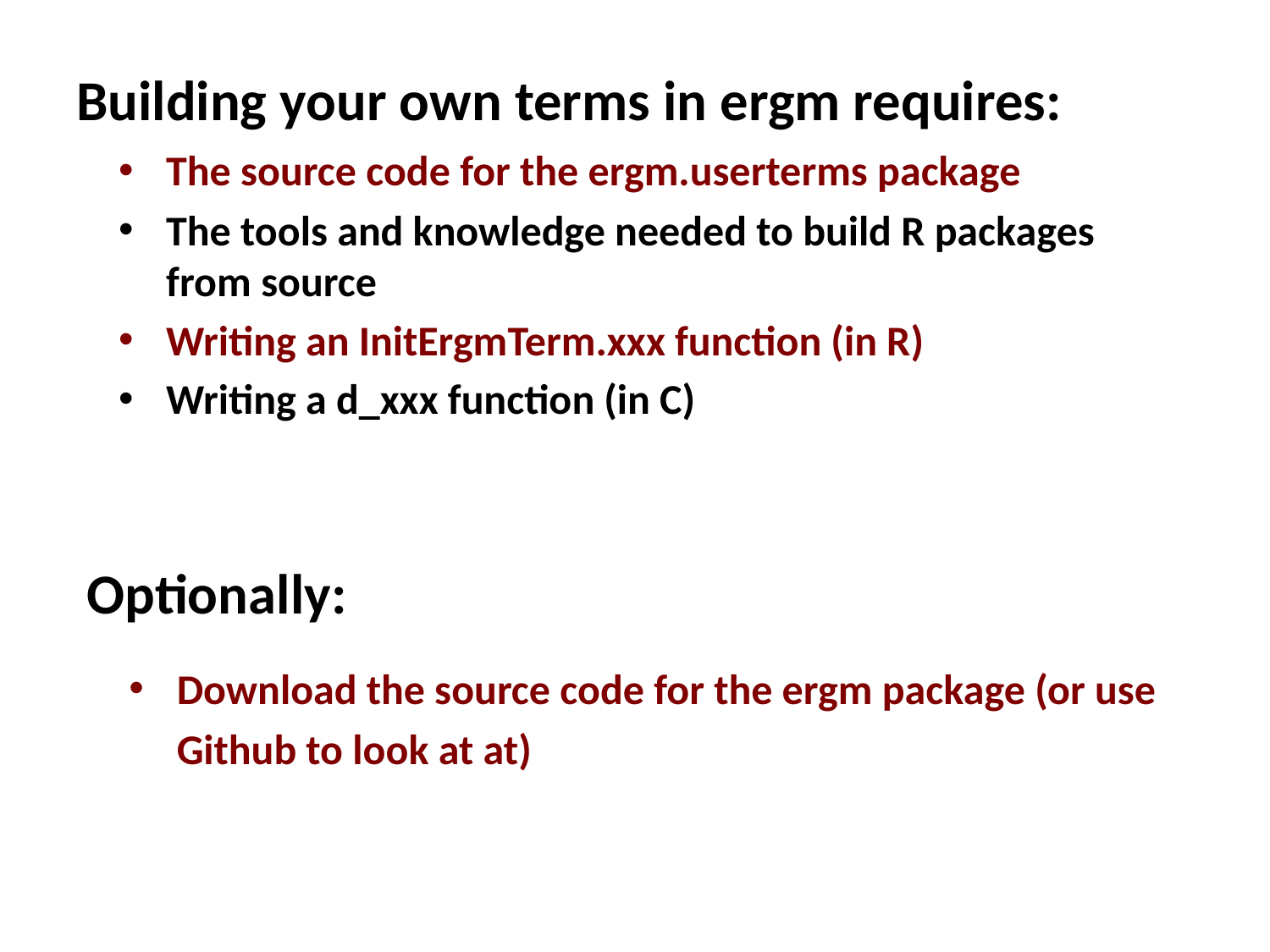

# Building your own terms in ergm requires:
The source code for the ergm.userterms package
The tools and knowledge needed to build R packages from source
Writing an InitErgmTerm.xxx function (in R)
Writing a d_xxx function (in C)

Optionally:
Download the source code for the ergm package (or use Github to look at at)